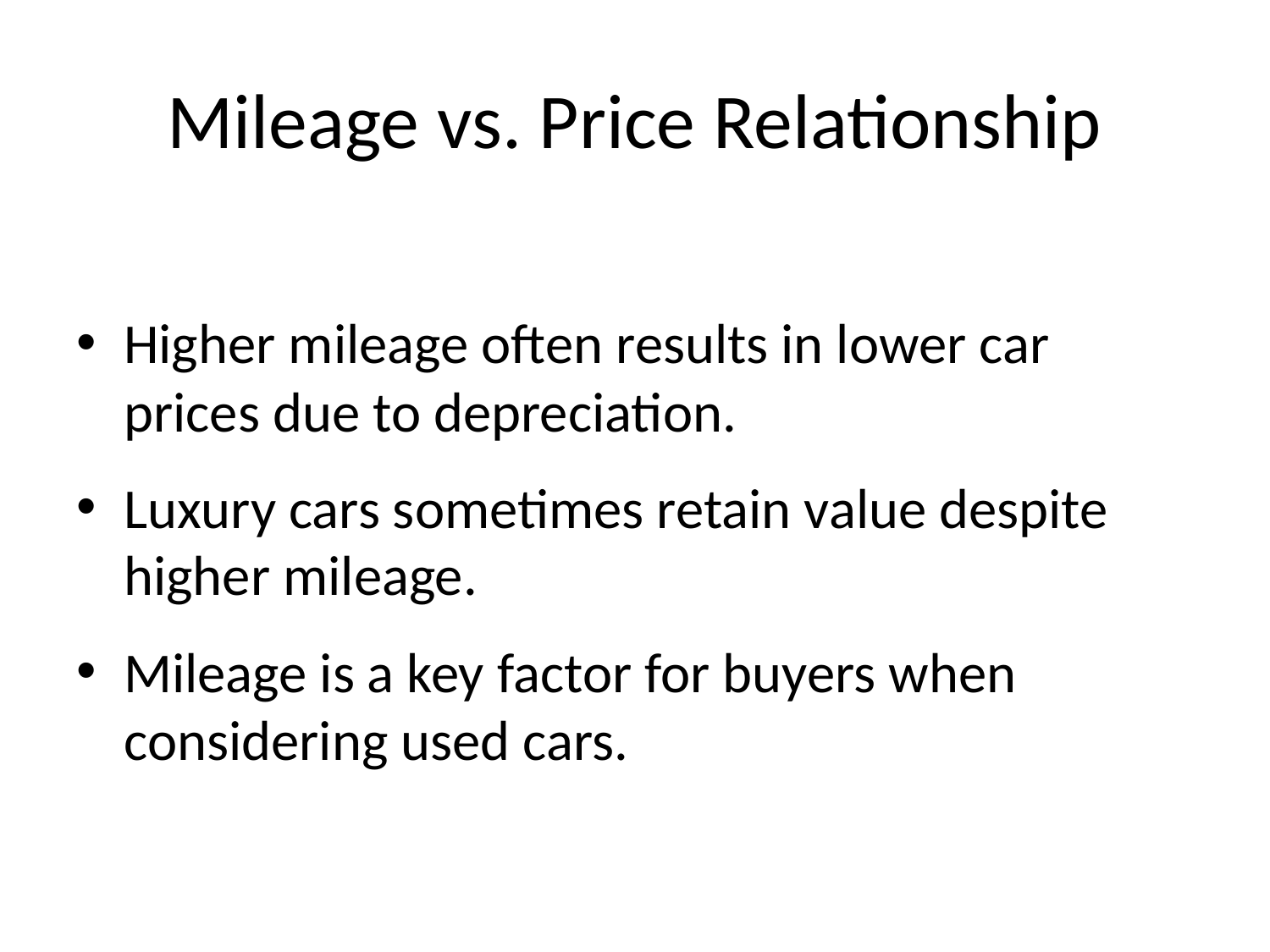

# Mileage vs. Price Relationship

Higher mileage often results in lower car prices due to depreciation.
Luxury cars sometimes retain value despite higher mileage.
Mileage is a key factor for buyers when considering used cars.